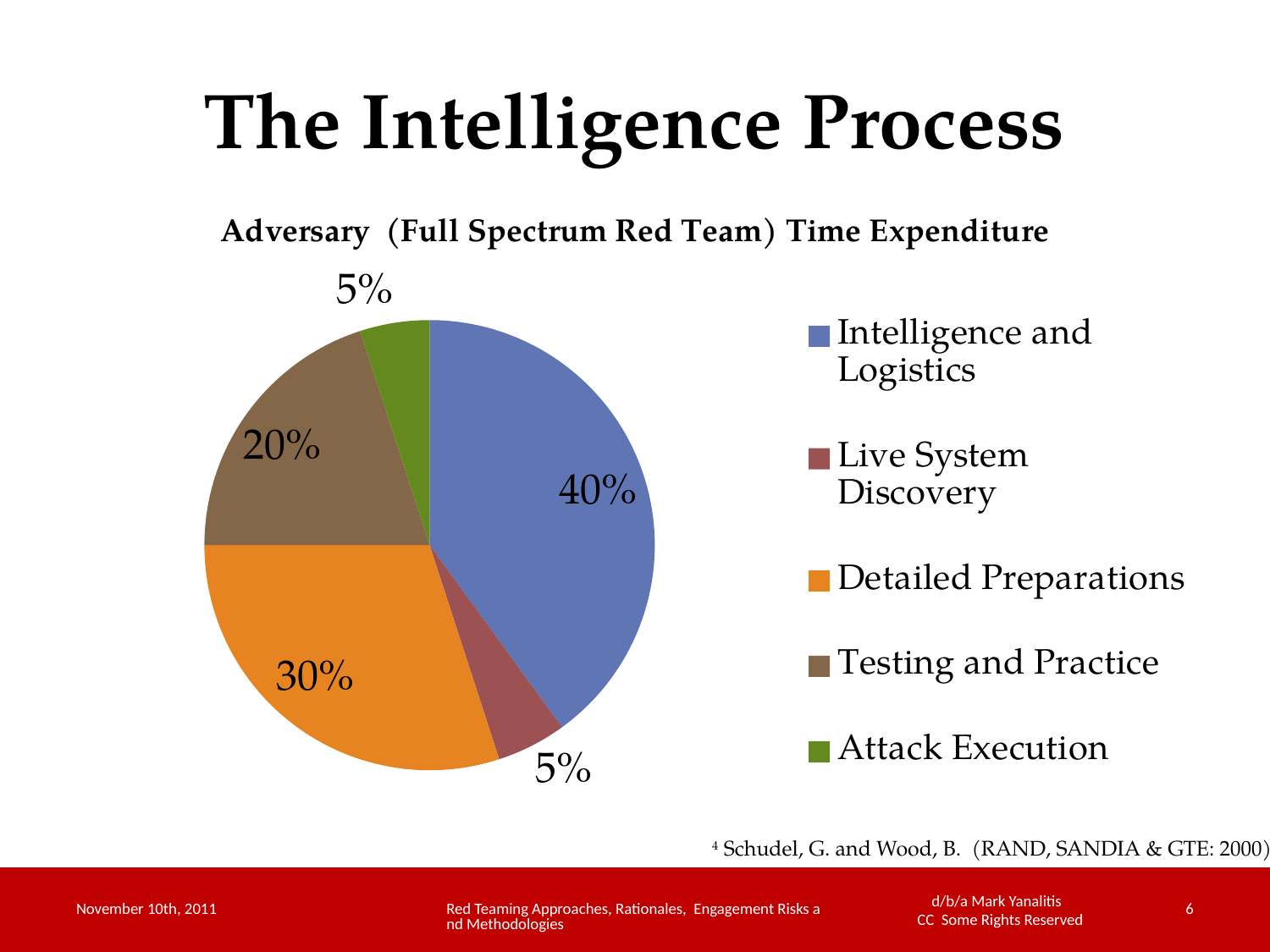

# The Intelligence Process

### Chart: Adversary  (Full Spectrum Red Team) Time Expenditure

| Category | Adversary Time Expenditure |
|---|---|
| Intelligence and Logistics | 0.4 |
| Live System Discovery | 0.05 |
| Detailed Preparations | 0.3 |
| Testing and Practice | 0.2 |
| Attack Execution | 0.05 |
4 Schudel, G. and Wood, B.  (RAND, SANDIA & GTE: 2000)
November 10th, 2011
Red Teaming Approaches, Rationales,  Engagement Risks and Methodologies
6